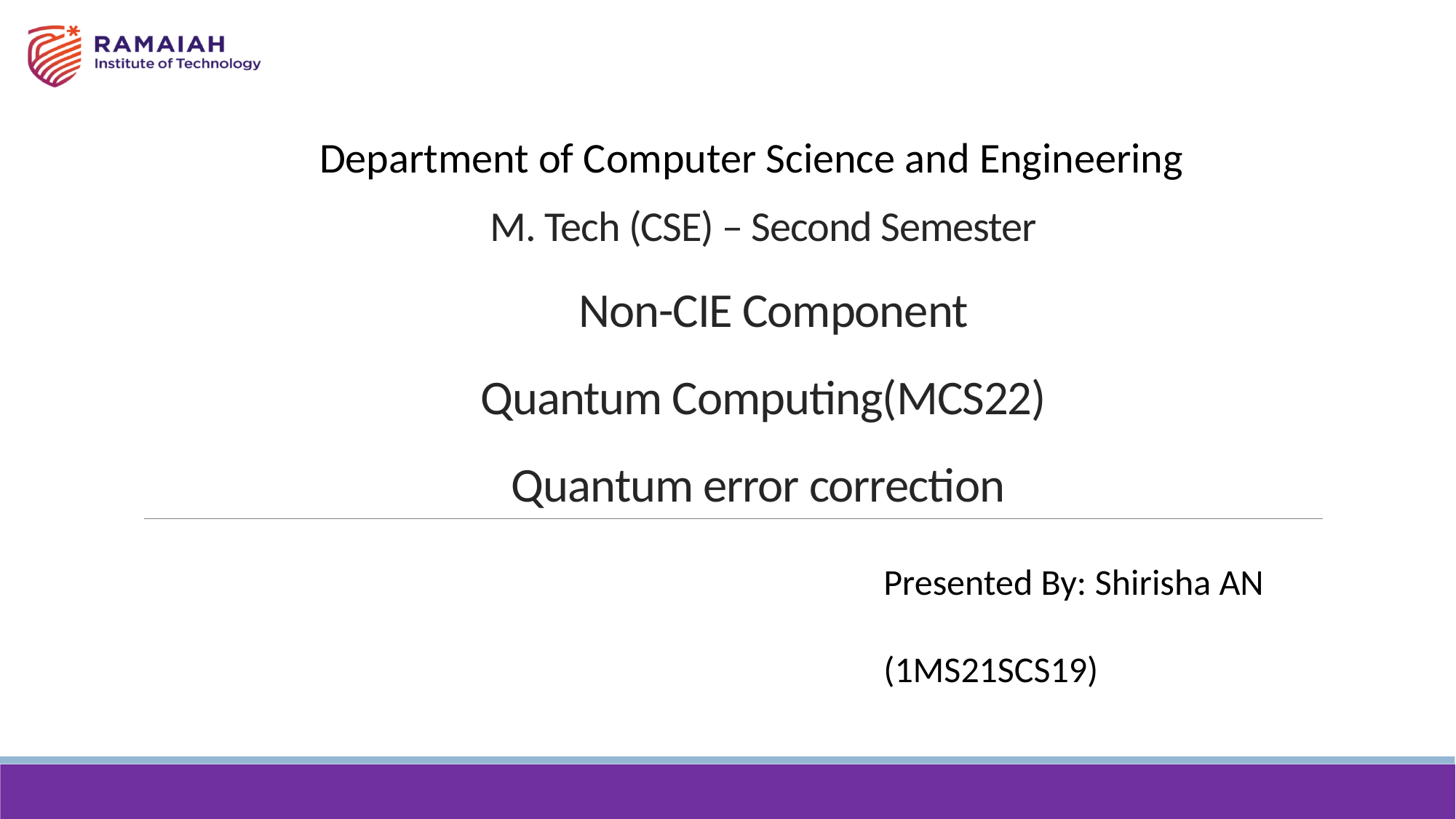

Department of Computer Science and Engineering
# M. Tech (CSE) – Second Semester Non-CIE Component Quantum Computing(MCS22) Quantum error correction
Presented By: Shirisha AN
				(1MS21SCS19)